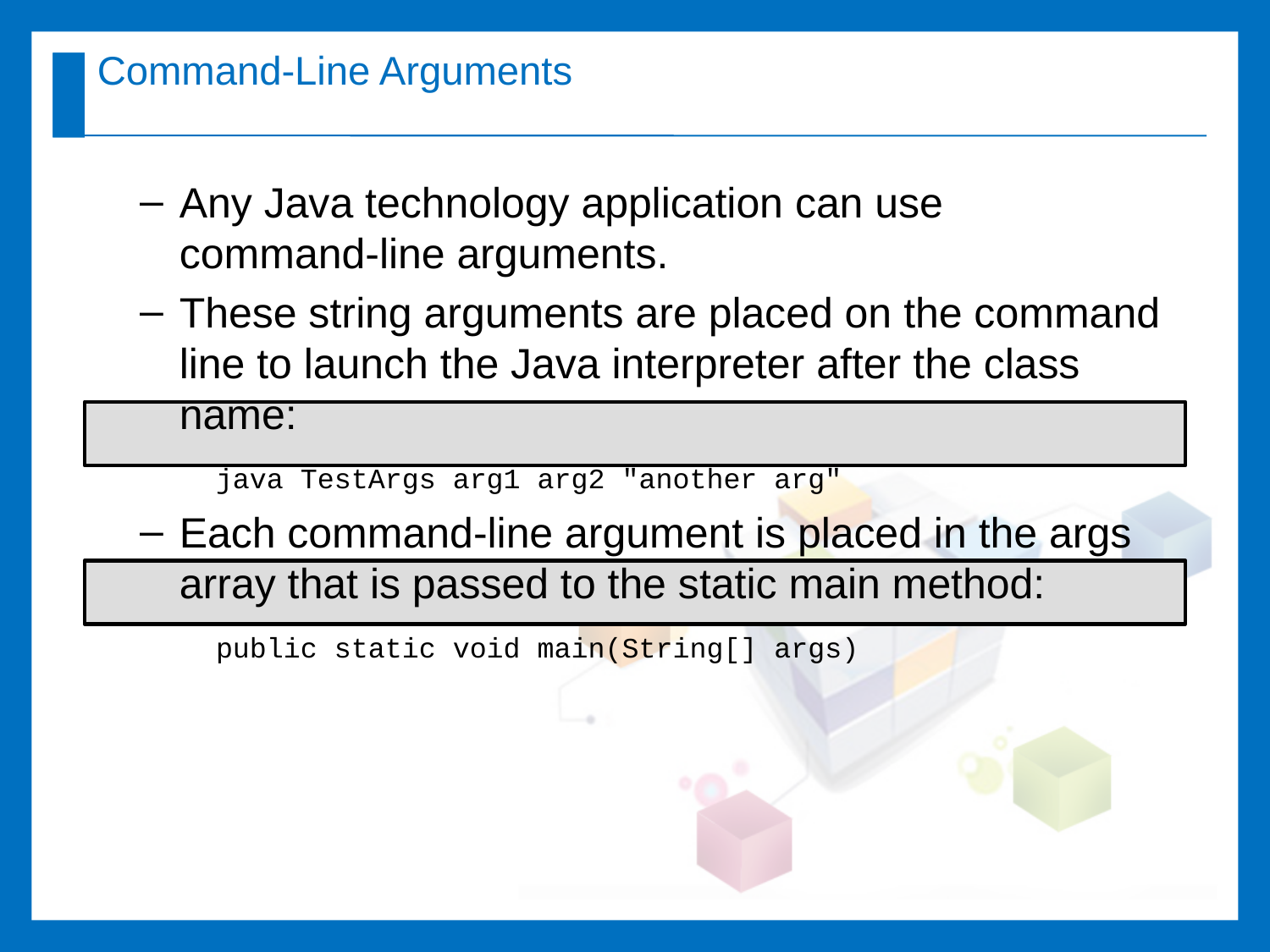

# Command-Line Arguments
Any Java technology application can use command‑line arguments.
These string arguments are placed on the command line to launch the Java interpreter after the class name:
   java TestArgs arg1 arg2 "another arg"
Each command-line argument is placed in the args array that is passed to the static main method:
   public static void main(String[] args)